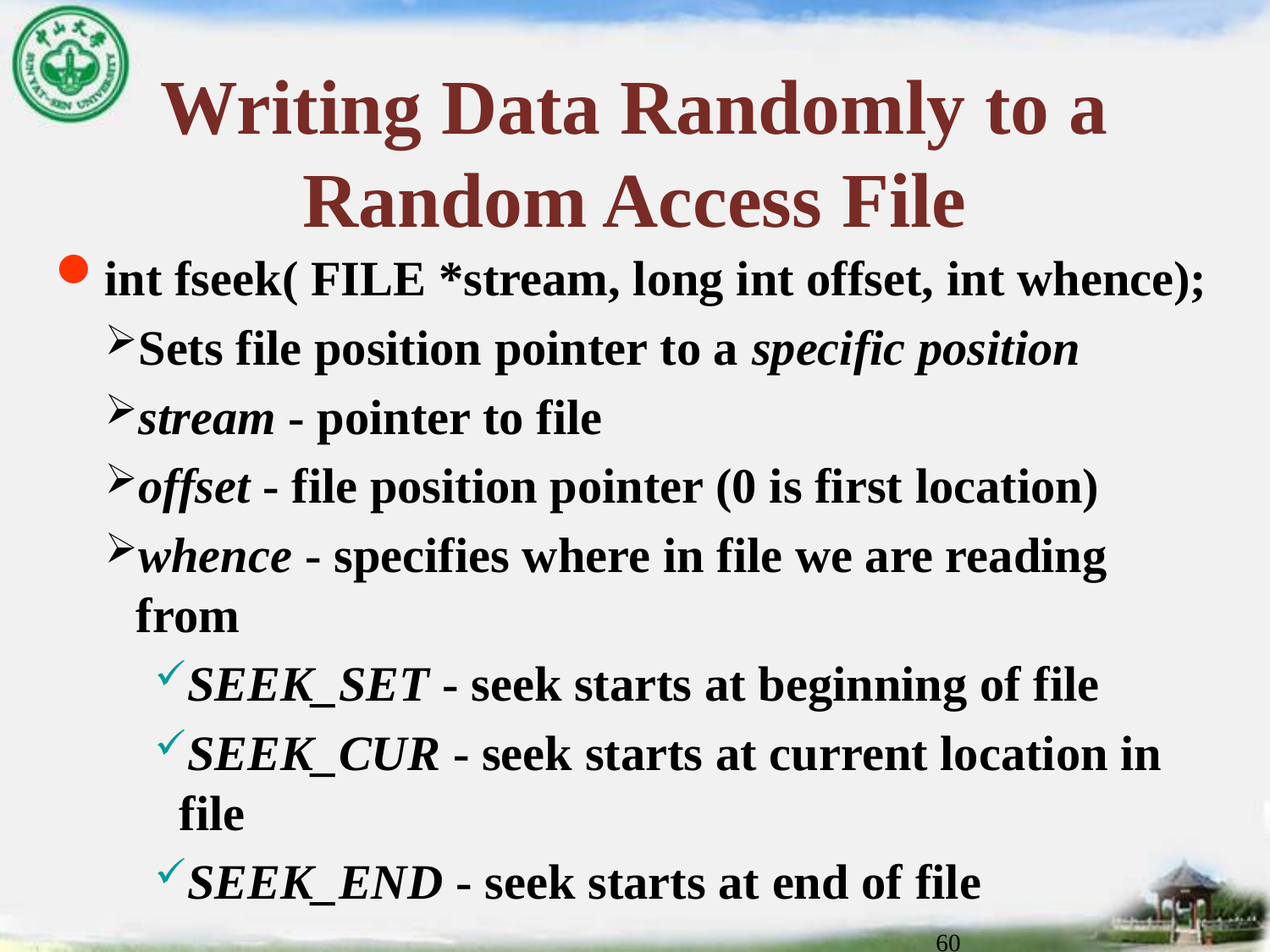

# Writing Data Randomly to a Random Access File
int fseek( FILE *stream, long int offset, int whence);
Sets file position pointer to a specific position
stream - pointer to file
offset - file position pointer (0 is first location)
whence - specifies where in file we are reading from
SEEK_SET - seek starts at beginning of file
SEEK_CUR - seek starts at current location in file
SEEK_END - seek starts at end of file
60